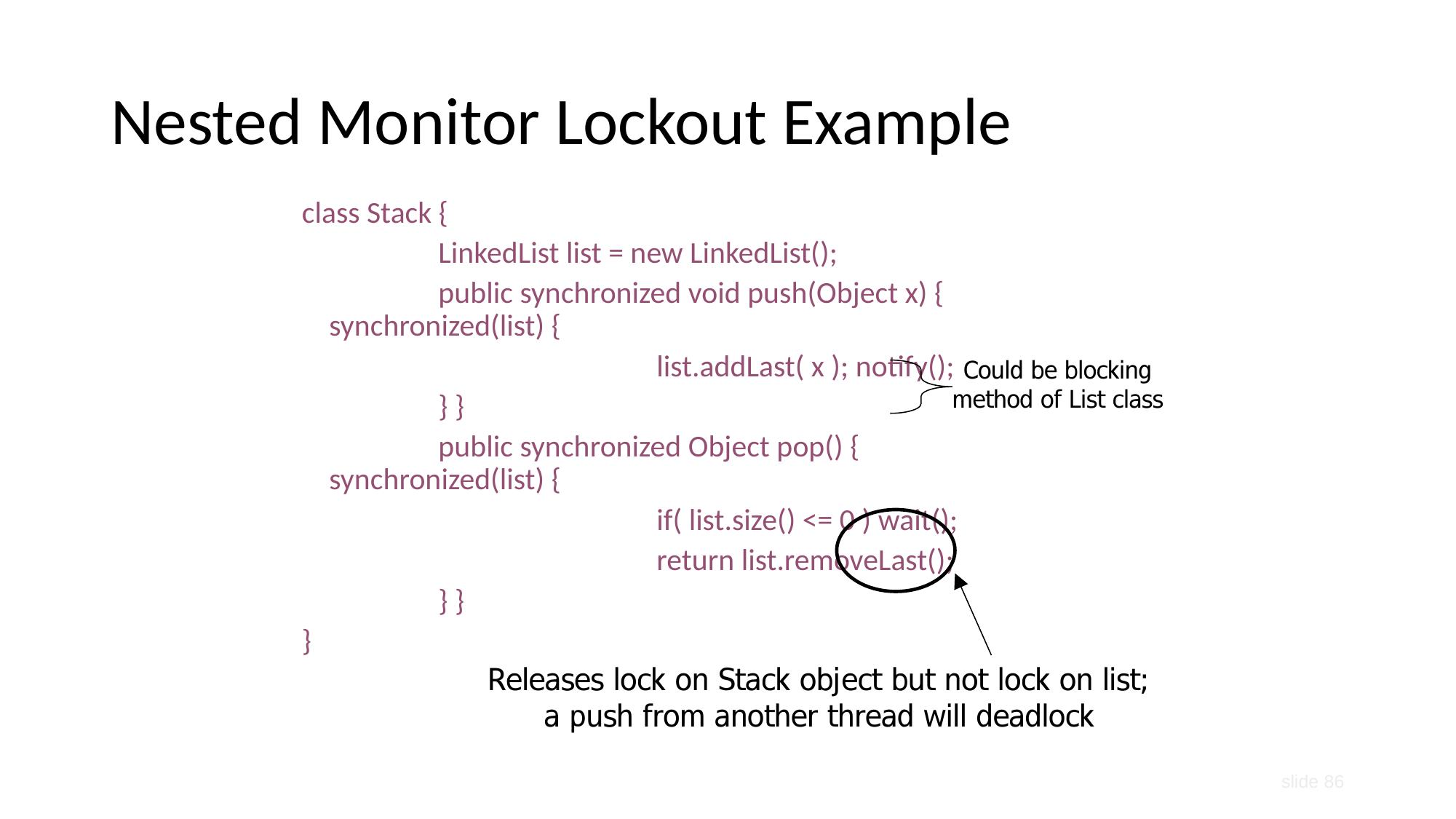

Nested Monitor Lockout Example
class Stack {
		LinkedList list = new LinkedList();
		public synchronized void push(Object x) { 			synchronized(list) {
				list.addLast( x ); notify();
		} }
		public synchronized Object pop() { 				synchronized(list) {
				if( list.size() <= 0 ) wait();
				return list.removeLast();
		} }
}
Could be blocking method of List class

Releases lock on Stack object but not lock on list;
a push from another thread will deadlock
slide 86